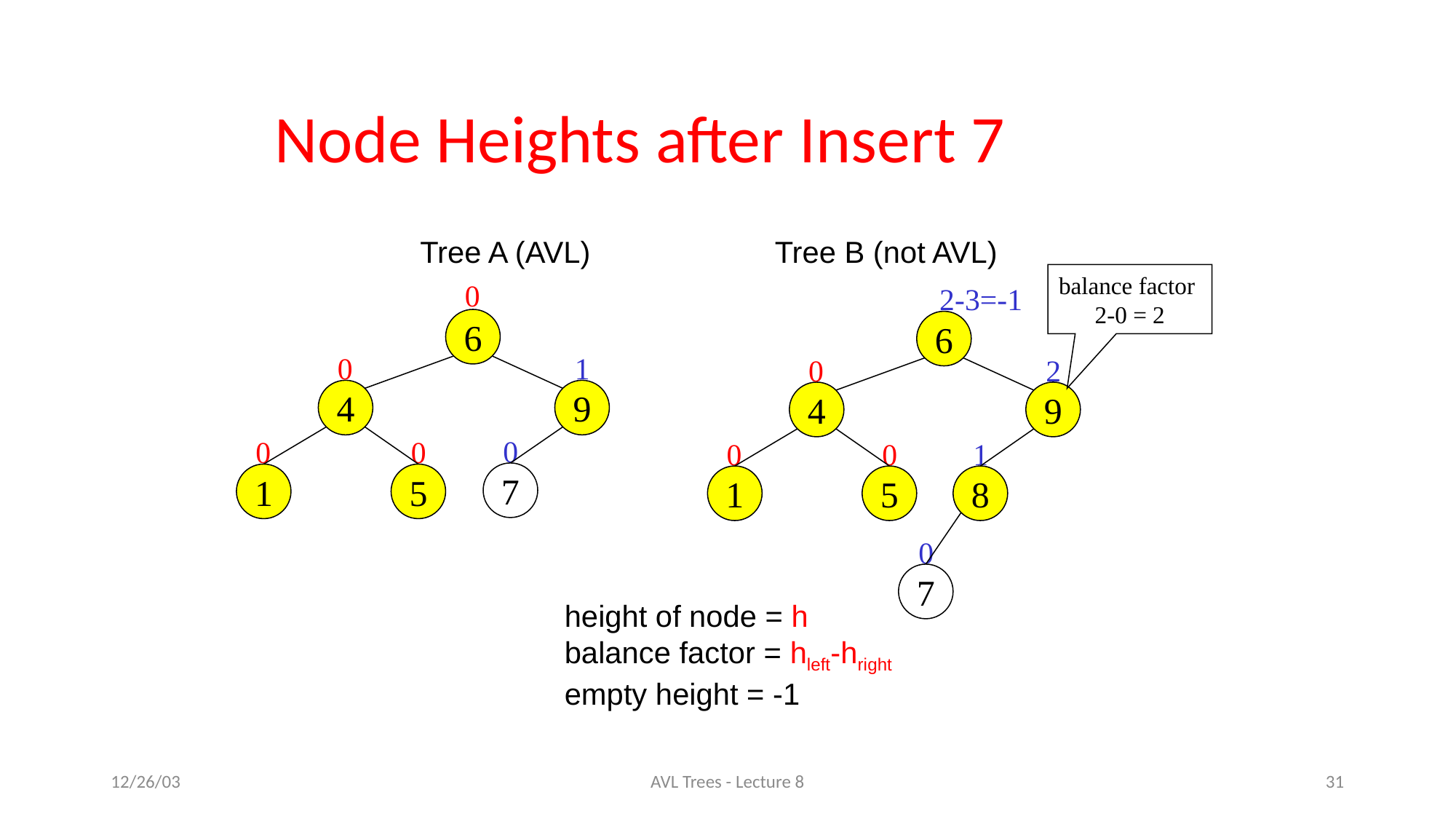

# Node Heights after Insert 7
Tree A (AVL)
Tree B (not AVL)
balance factor
2-0 = 2
0
2-3=-1
6
6
0
1
0
2
4
9
4
9
0
0
0
0
0
1
7
1
5
1
5
8
0
7
height of node = h
balance factor = hleft-hright
empty height = -1
12/26/03
AVL Trees - Lecture 8
31